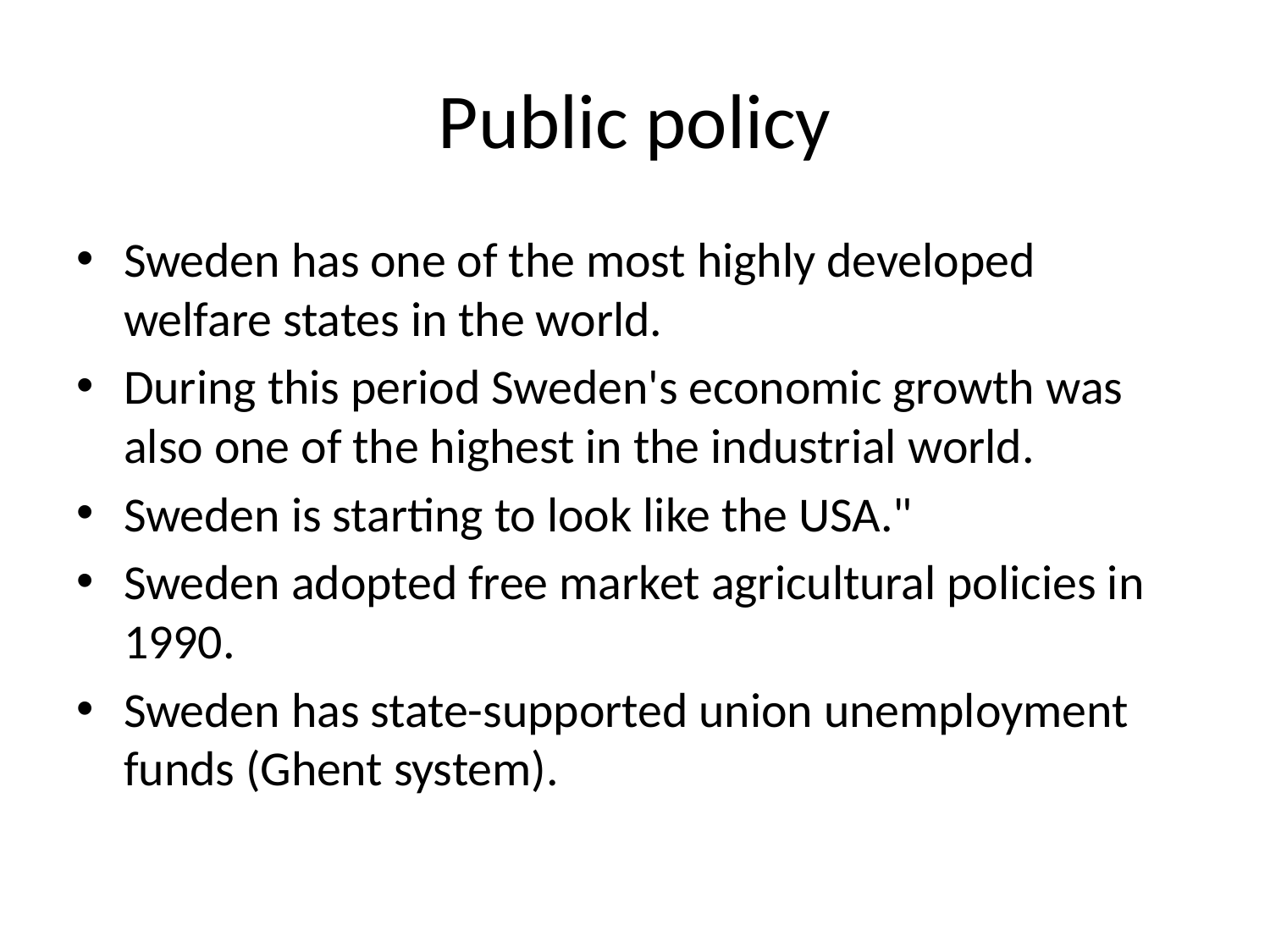

# Public policy
Sweden has one of the most highly developed welfare states in the world.
During this period Sweden's economic growth was also one of the highest in the industrial world.
Sweden is starting to look like the USA."
Sweden adopted free market agricultural policies in 1990.
Sweden has state-supported union unemployment funds (Ghent system).